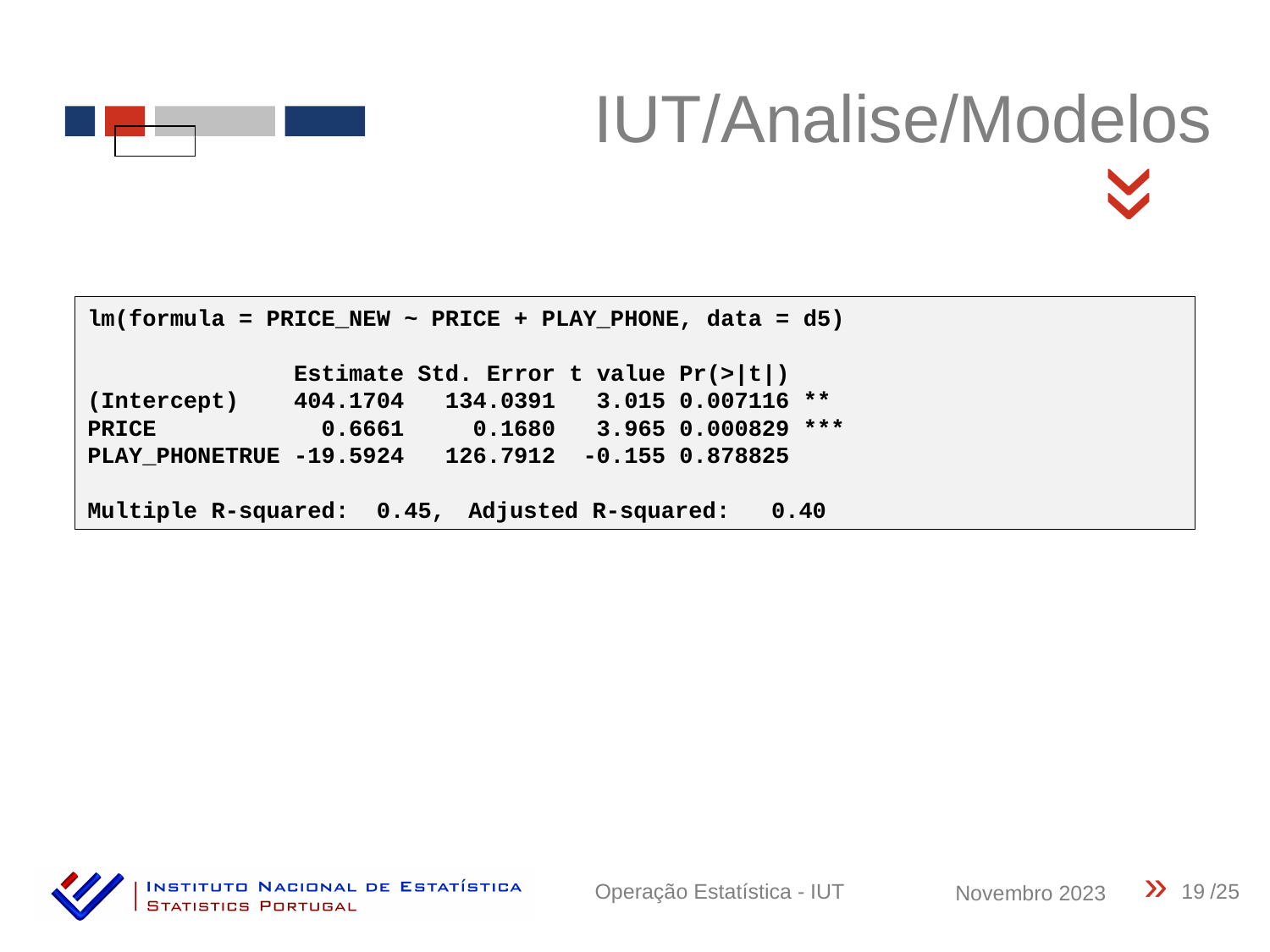

IUT/Analise/Modelos
«
lm(formula = PRICE_NEW ~ PRICE + PLAY_PHONE, data = d5)

               Estimate Std. Error t value Pr(>|t|)
(Intercept)    404.1704   134.0391   3.015 0.007116 **
PRICE            0.6661     0.1680   3.965 0.000829 ***
PLAY_PHONETRUE -19.5924   126.7912  -0.155 0.878825

Multiple R-squared:  0.45,	Adjusted R-squared:   0.40
19